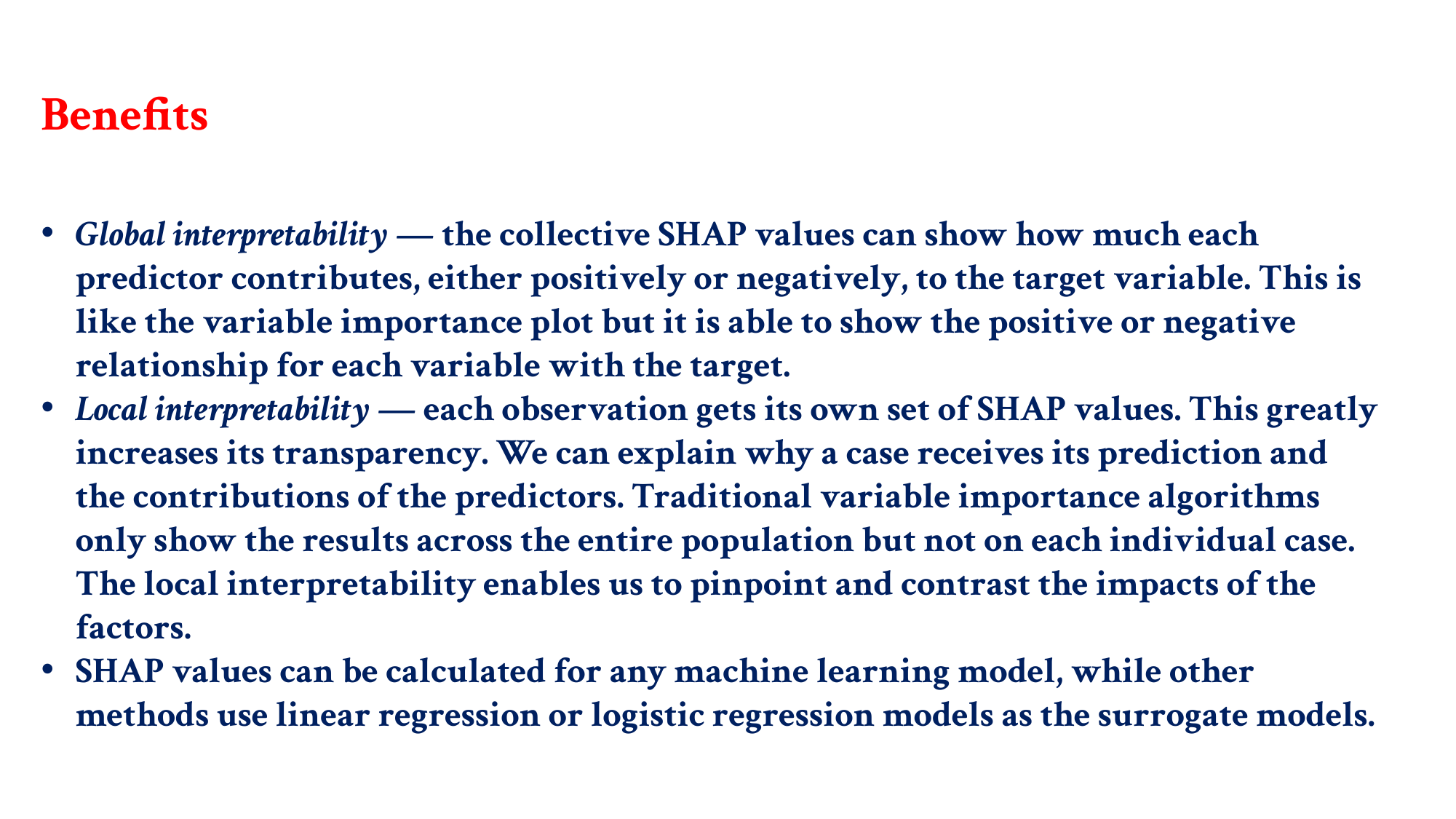

# Benefits
Global interpretability — the collective SHAP values can show how much each predictor contributes, either positively or negatively, to the target variable. This is like the variable importance plot but it is able to show the positive or negative relationship for each variable with the target.
Local interpretability — each observation gets its own set of SHAP values. This greatly increases its transparency. We can explain why a case receives its prediction and the contributions of the predictors. Traditional variable importance algorithms only show the results across the entire population but not on each individual case. The local interpretability enables us to pinpoint and contrast the impacts of the factors.
SHAP values can be calculated for any machine learning model, while other methods use linear regression or logistic regression models as the surrogate models.